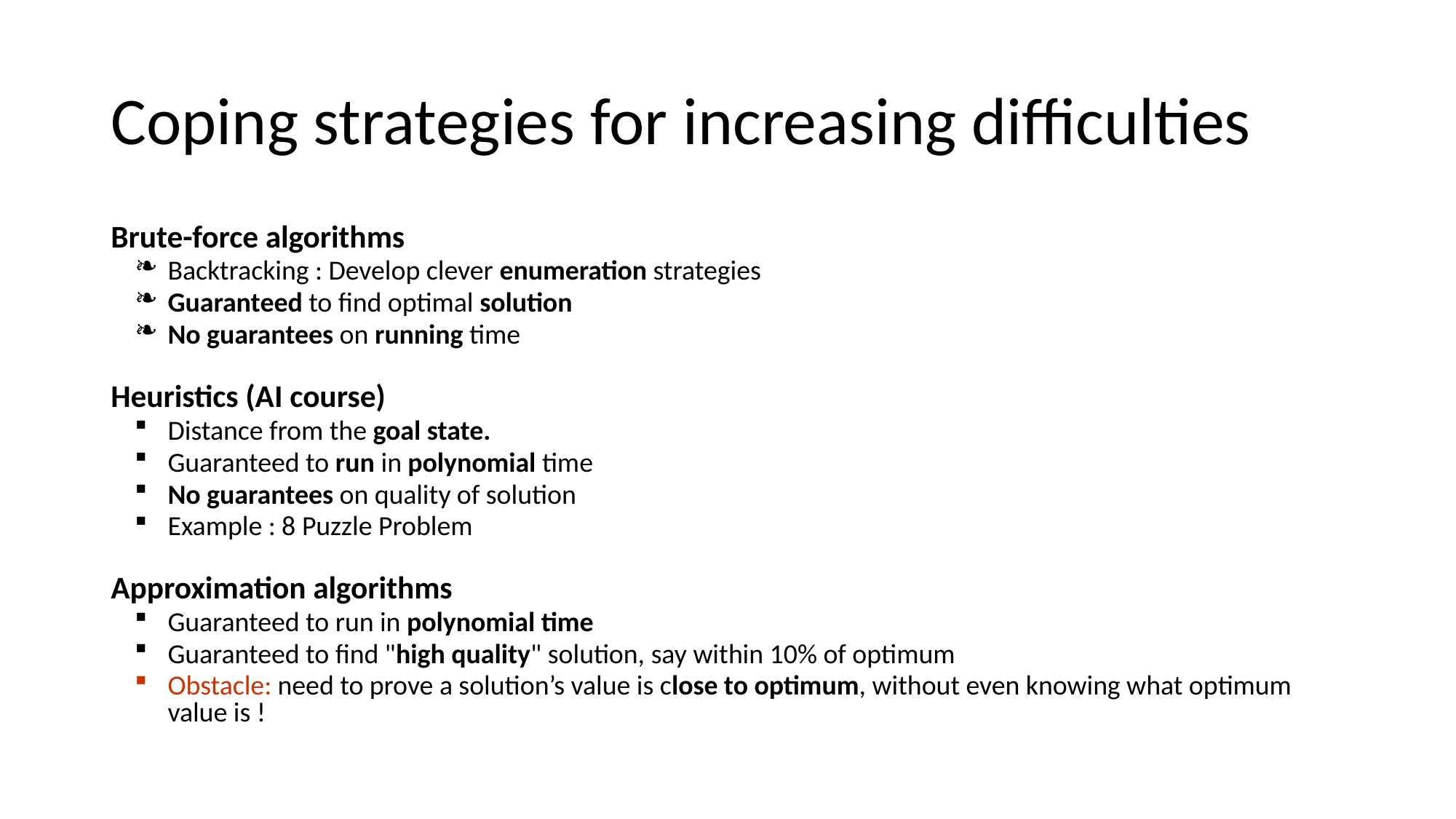

# Coping strategies for increasing difficulties
Brute-force algorithms
Backtracking : Develop clever enumeration strategies
Guaranteed to find optimal solution
No guarantees on running time

Heuristics (AI course)
Distance from the goal state.
Guaranteed to run in polynomial time
No guarantees on quality of solution
Example : 8 Puzzle Problem

Approximation algorithms
Guaranteed to run in polynomial time
Guaranteed to find "high quality" solution, say within 10% of optimum
Obstacle: need to prove a solution’s value is close to optimum, without even knowing what optimum value is !